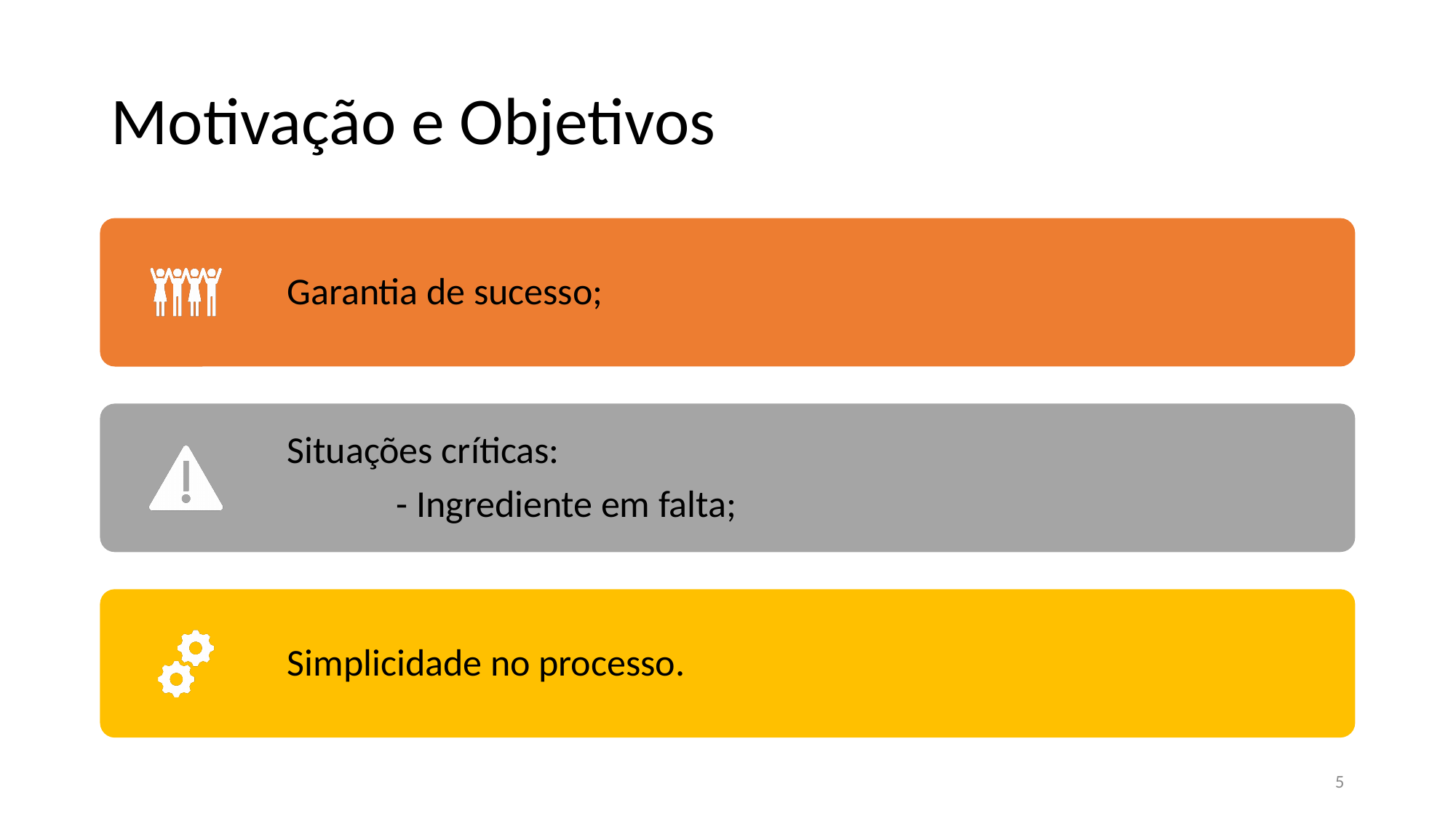

# Motivação e Objetivos
Garantia de sucesso;
Situações críticas:
	- Ingrediente em falta;
Simplicidade no processo.
5